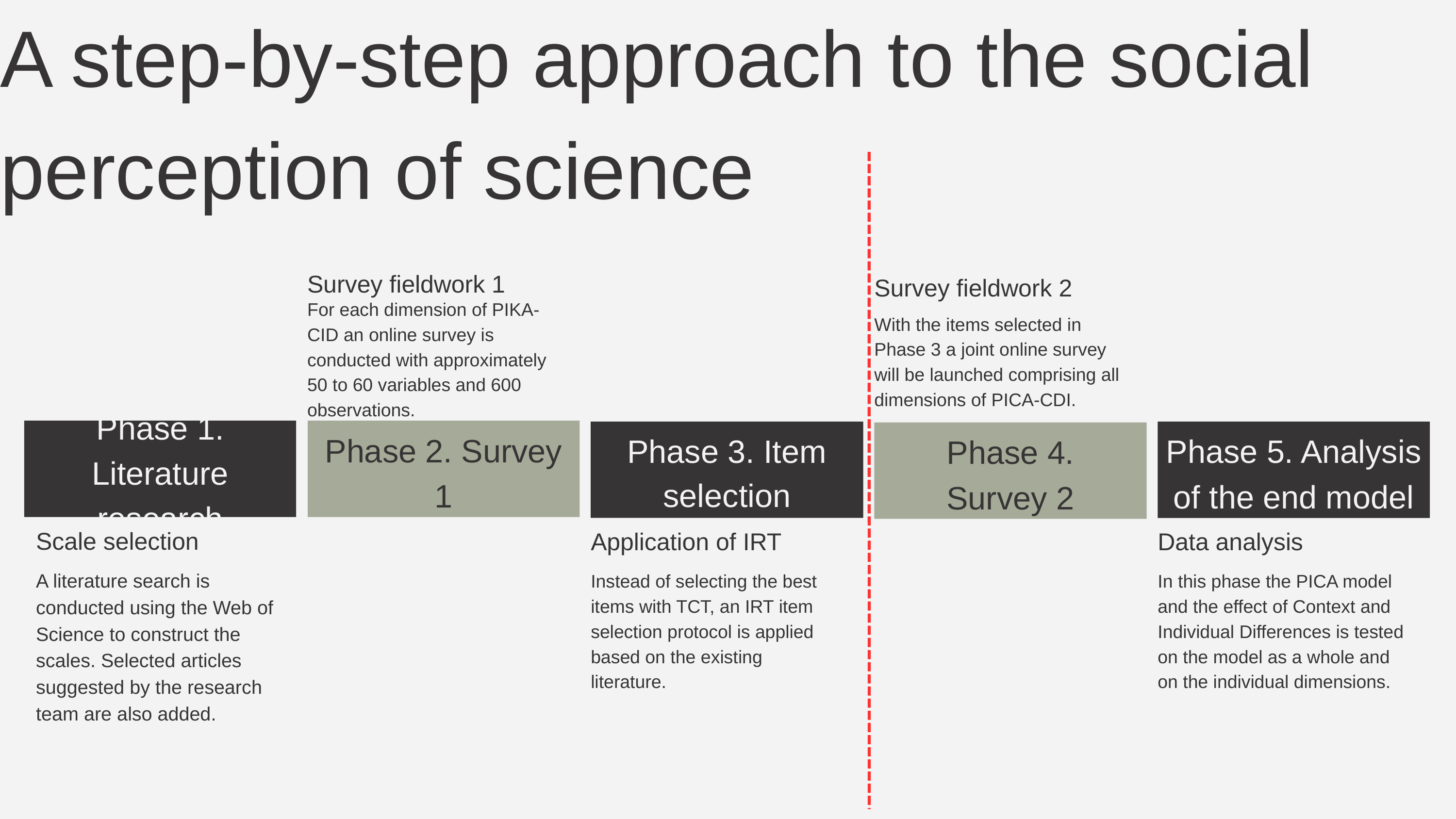

A step-by-step approach to the social perception of science

Survey fieldwork 1
Survey fieldwork 2
For each dimension of PIKA-CID an online survey is conducted with approximately 50 to 60 variables and 600 observations.
With the items selected in Phase 3 a joint online survey will be launched comprising all dimensions of PICA-CDI.
Phase 1. Literature research
Phase 2. Survey 1
Phase 3. Item selection
Phase 5. Analysis of the end model
Phase 4.
Survey 2
Scale selection
Application of IRT
Data analysis
A literature search is conducted using the Web of Science to construct the scales. Selected articles suggested by the research team are also added.
Instead of selecting the best items with TCT, an IRT item selection protocol is applied based on the existing literature.
In this phase the PICA model and the effect of Context and Individual Differences is tested on the model as a whole and on the individual dimensions.